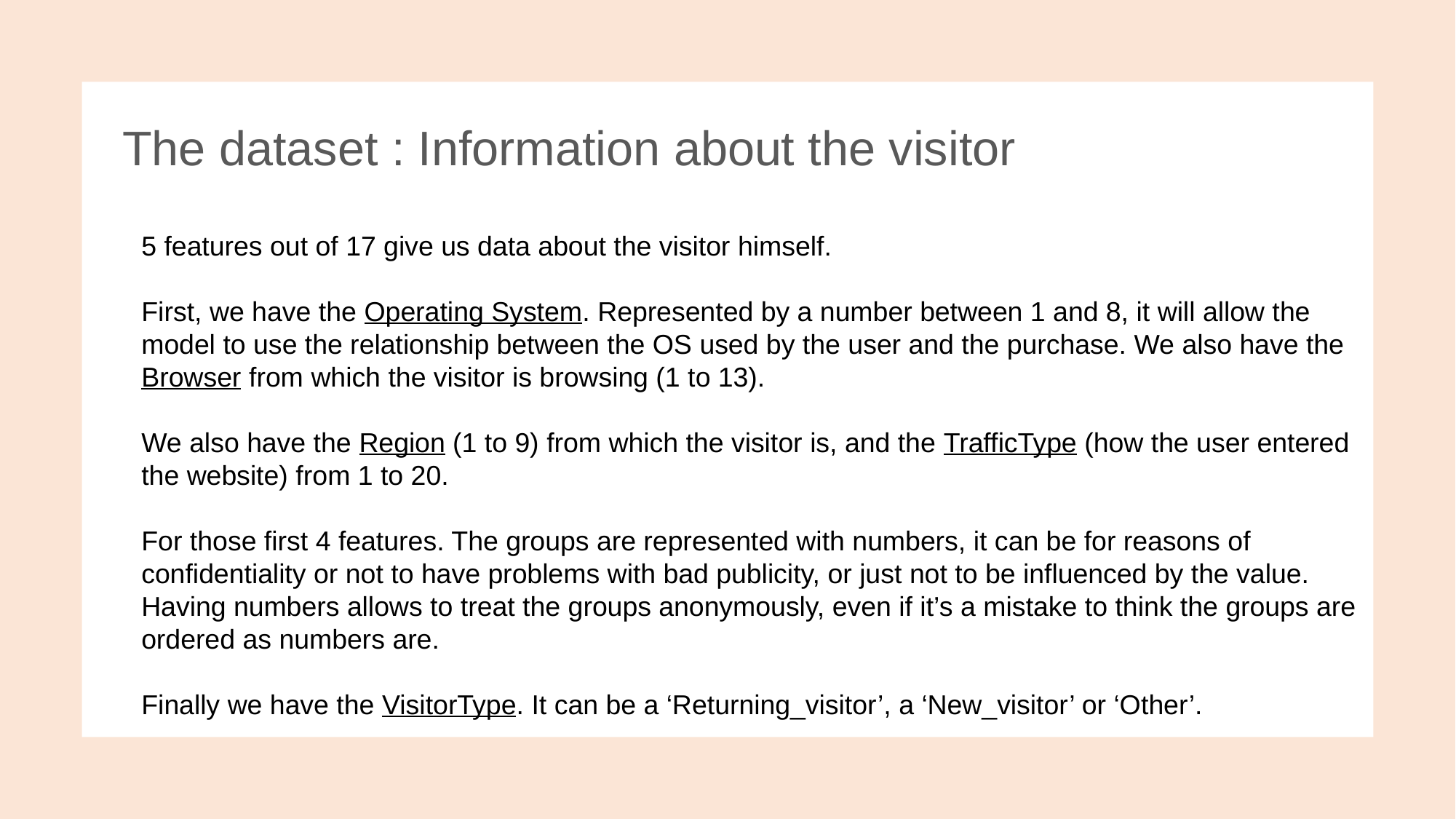

The dataset : Information about the visitor
5 features out of 17 give us data about the visitor himself.

First, we have the Operating System. Represented by a number between 1 and 8, it will allow the model to use the relationship between the OS used by the user and the purchase. We also have the Browser from which the visitor is browsing (1 to 13).

We also have the Region (1 to 9) from which the visitor is, and the TrafficType (how the user entered the website) from 1 to 20.

For those first 4 features. The groups are represented with numbers, it can be for reasons of confidentiality or not to have problems with bad publicity, or just not to be influenced by the value. Having numbers allows to treat the groups anonymously, even if it’s a mistake to think the groups are ordered as numbers are.

Finally we have the VisitorType. It can be a ‘Returning_visitor’, a ‘New_visitor’ or ‘Other’.